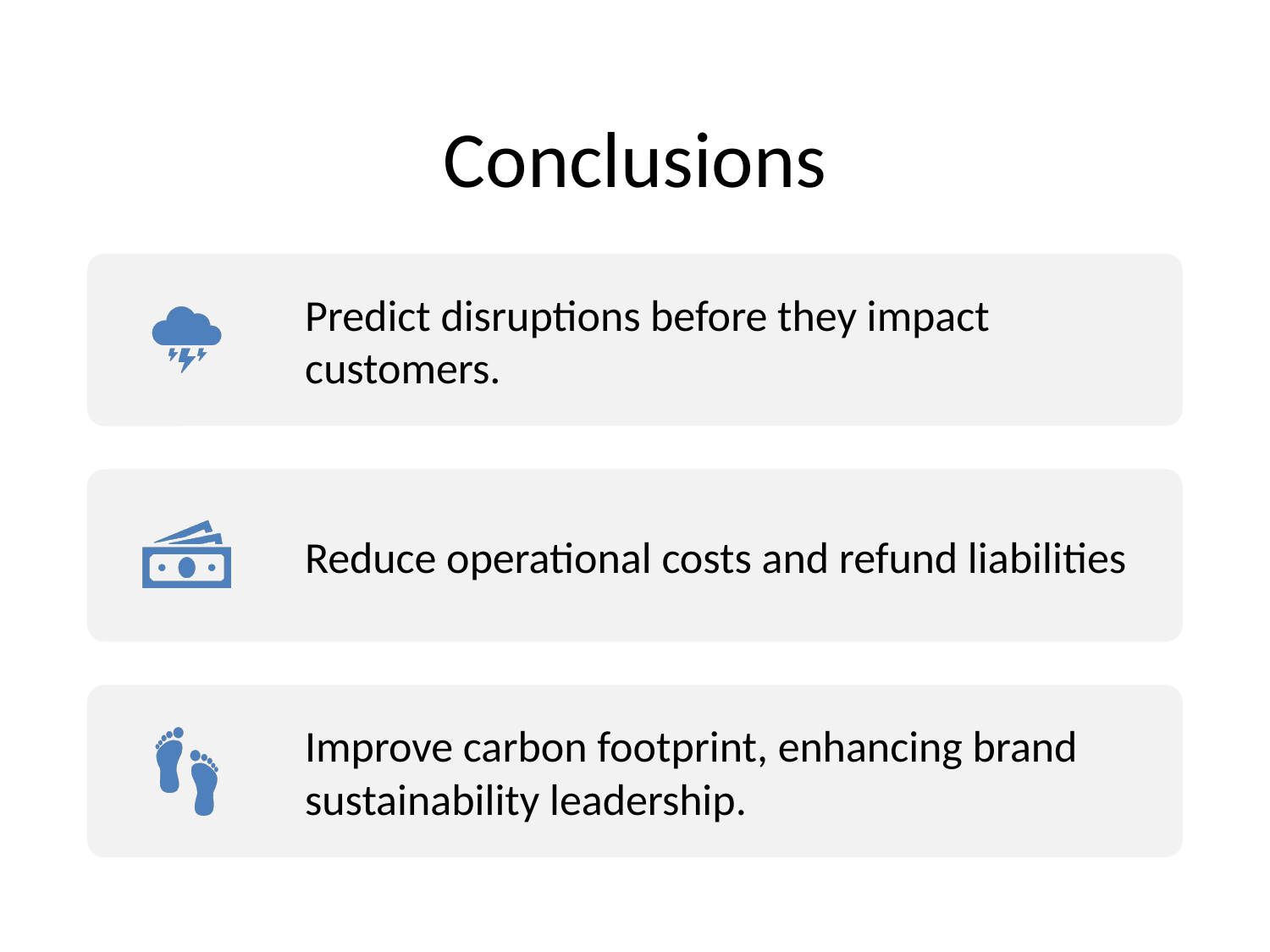

# Conclusions
Predict disruptions before they impact customers.
Reduce operational costs and refund liabilities
Improve carbon footprint, enhancing brand sustainability leadership.